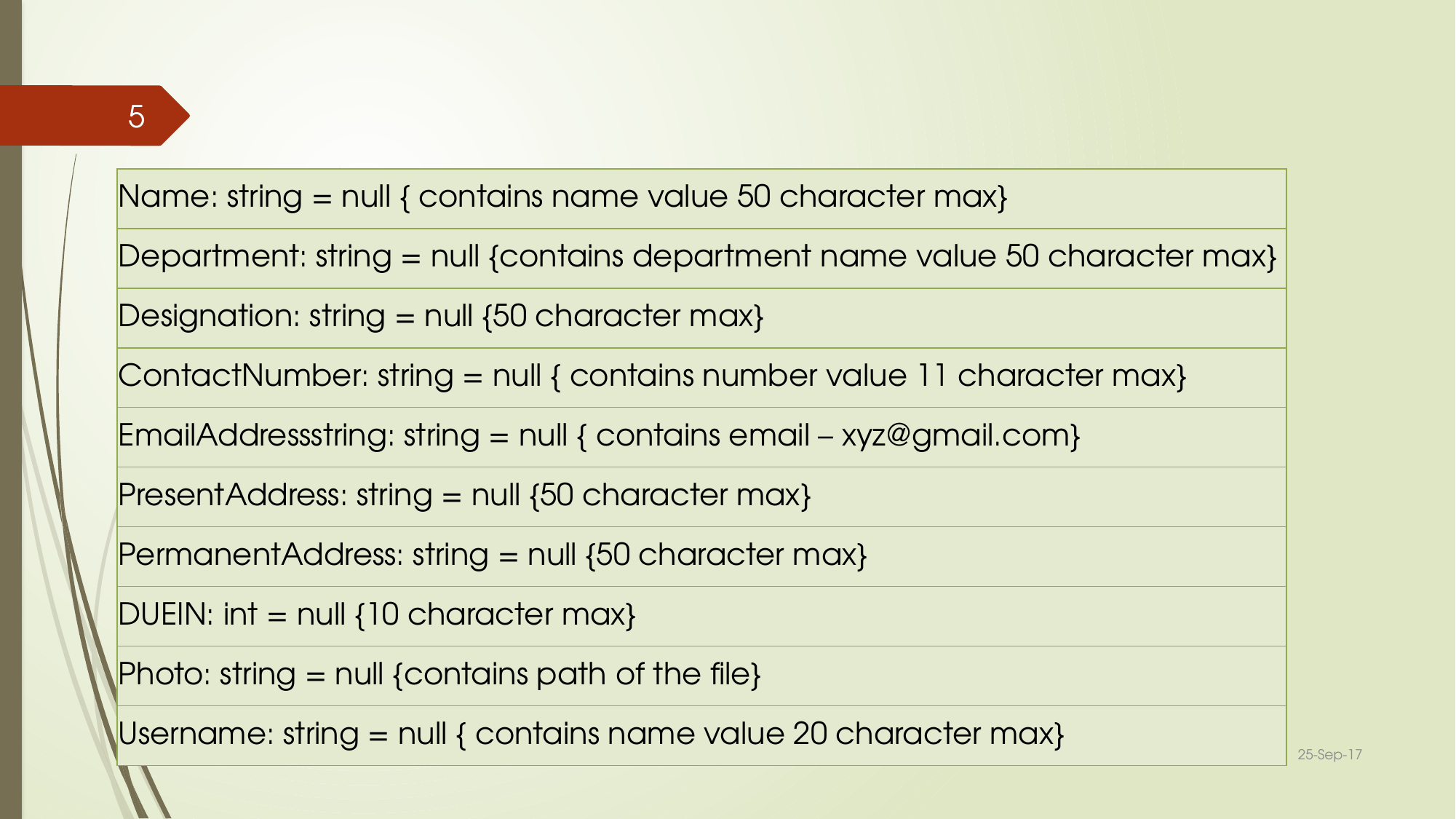

5
| Name: string = null { contains name value 50 character max} |
| --- |
| Department: string = null {contains department name value 50 character max} |
| Designation: string = null {50 character max} |
| ContactNumber: string = null { contains number value 11 character max} |
| EmailAddressstring: string = null { contains email – xyz@gmail.com} |
| PresentAddress: string = null {50 character max} |
| PermanentAddress: string = null {50 character max} |
| DUEIN: int = null {10 character max} |
| Photo: string = null {contains path of the file} |
| Username: string = null { contains name value 20 character max} |
25-Sep-17